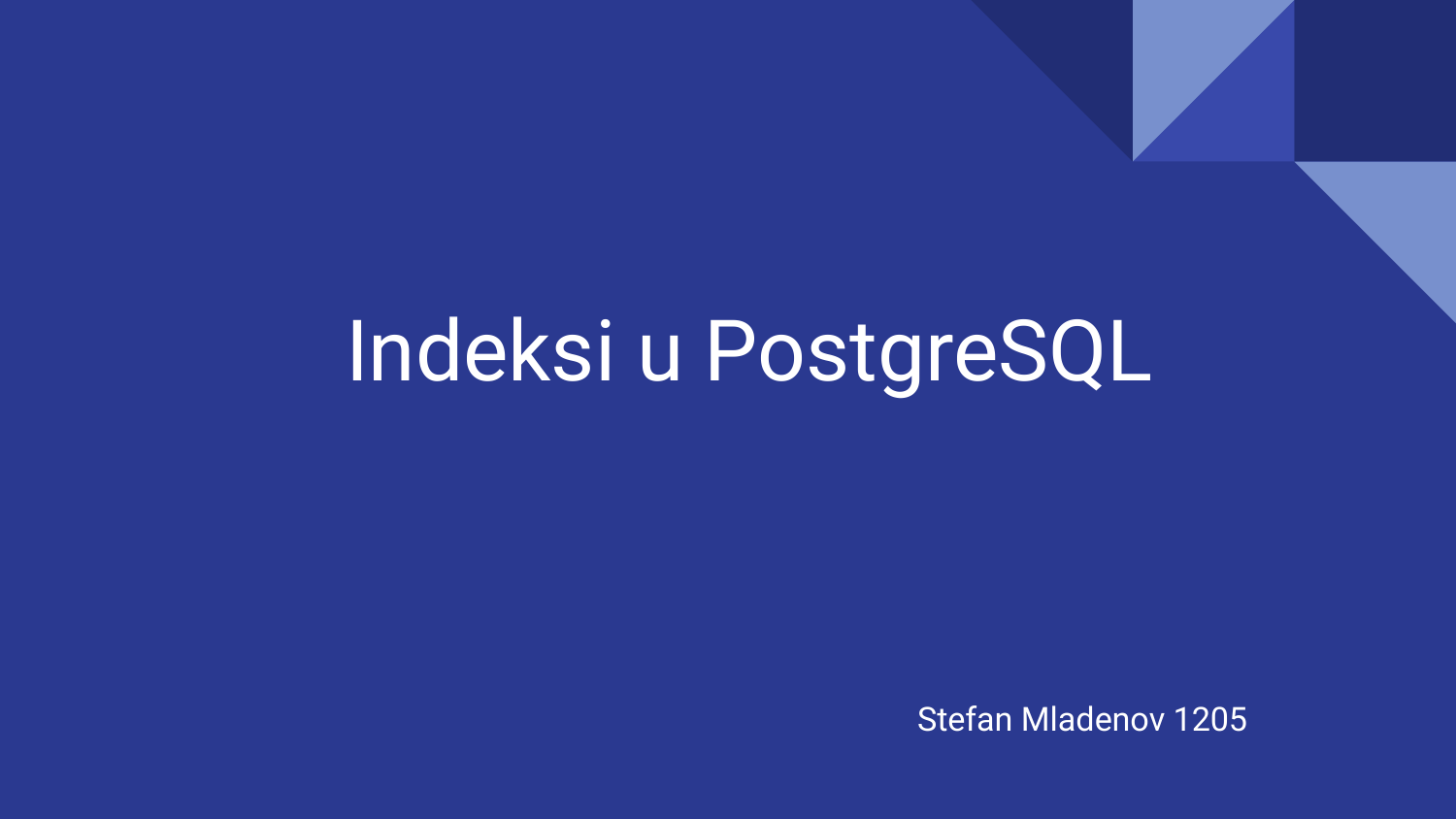

# Indeksi u PostgreSQL
Stefan Mladenov 1205